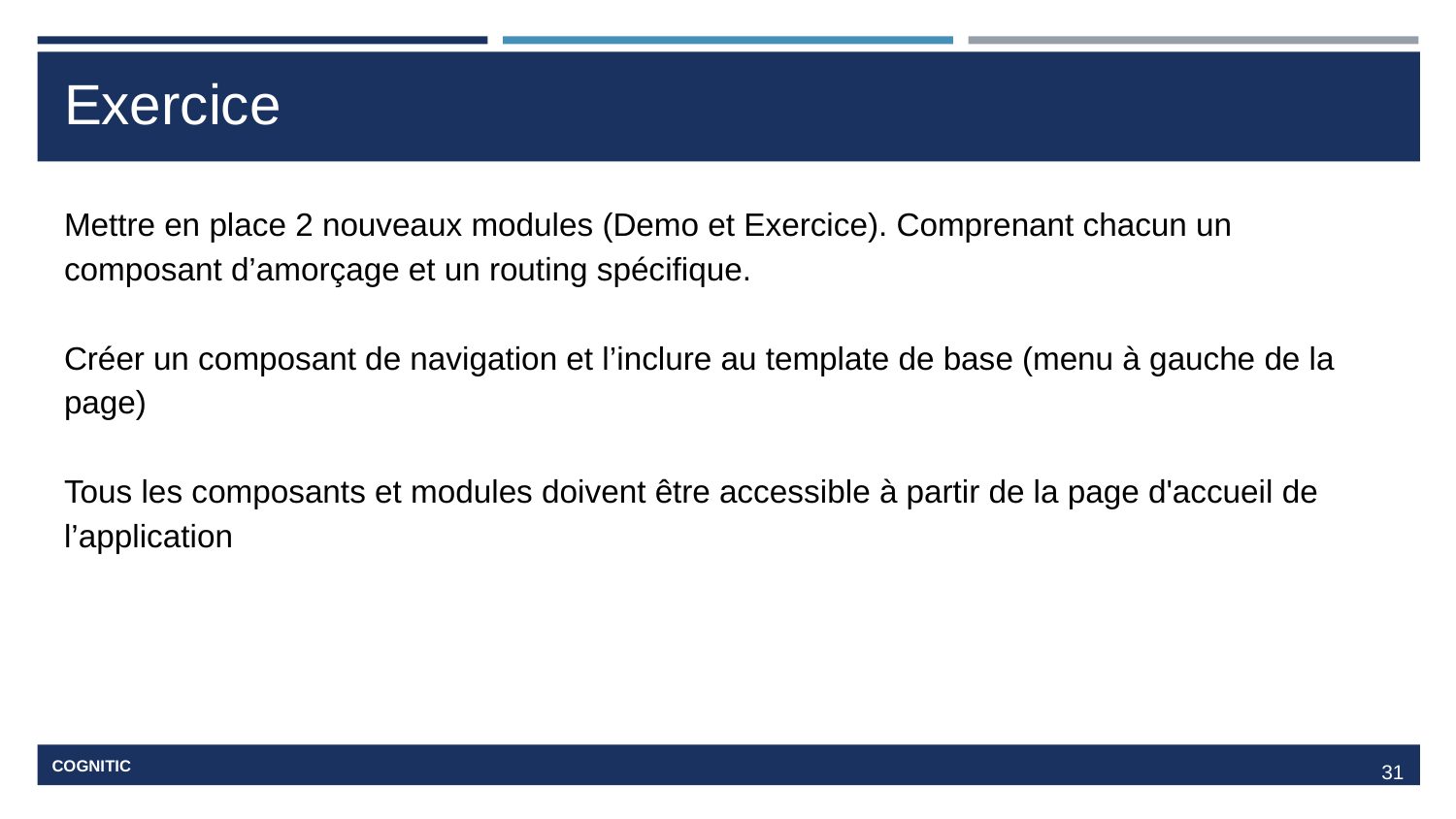

# Exercice
Mettre en place 2 nouveaux modules (Demo et Exercice). Comprenant chacun un composant d’amorçage et un routing spécifique.
Créer un composant de navigation et l’inclure au template de base (menu à gauche de la page)
Tous les composants et modules doivent être accessible à partir de la page d'accueil de l’application
31